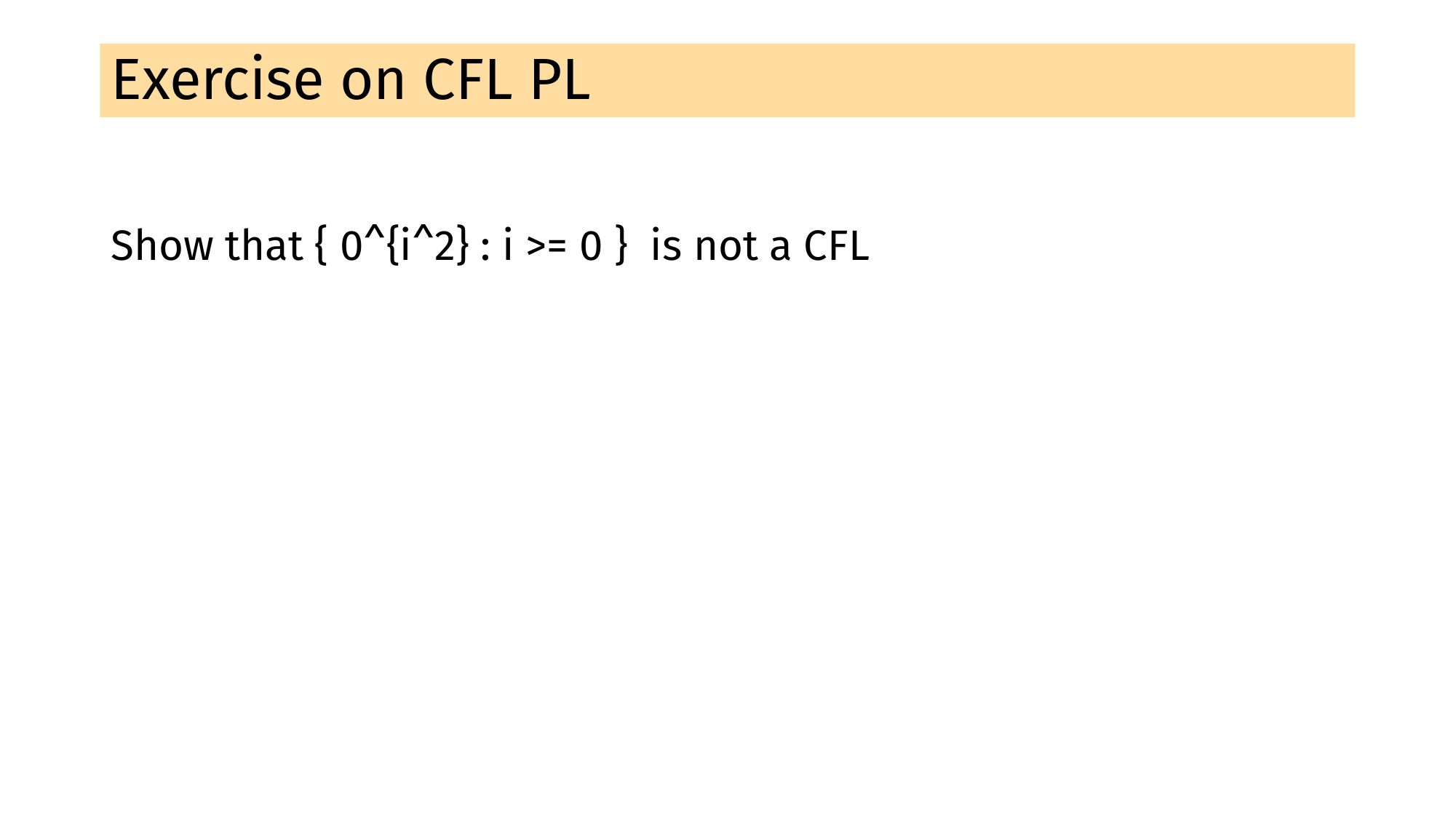

# Exercise on CFL PL
Show that { 0^{i^2} : i >= 0 }  is not a CFL